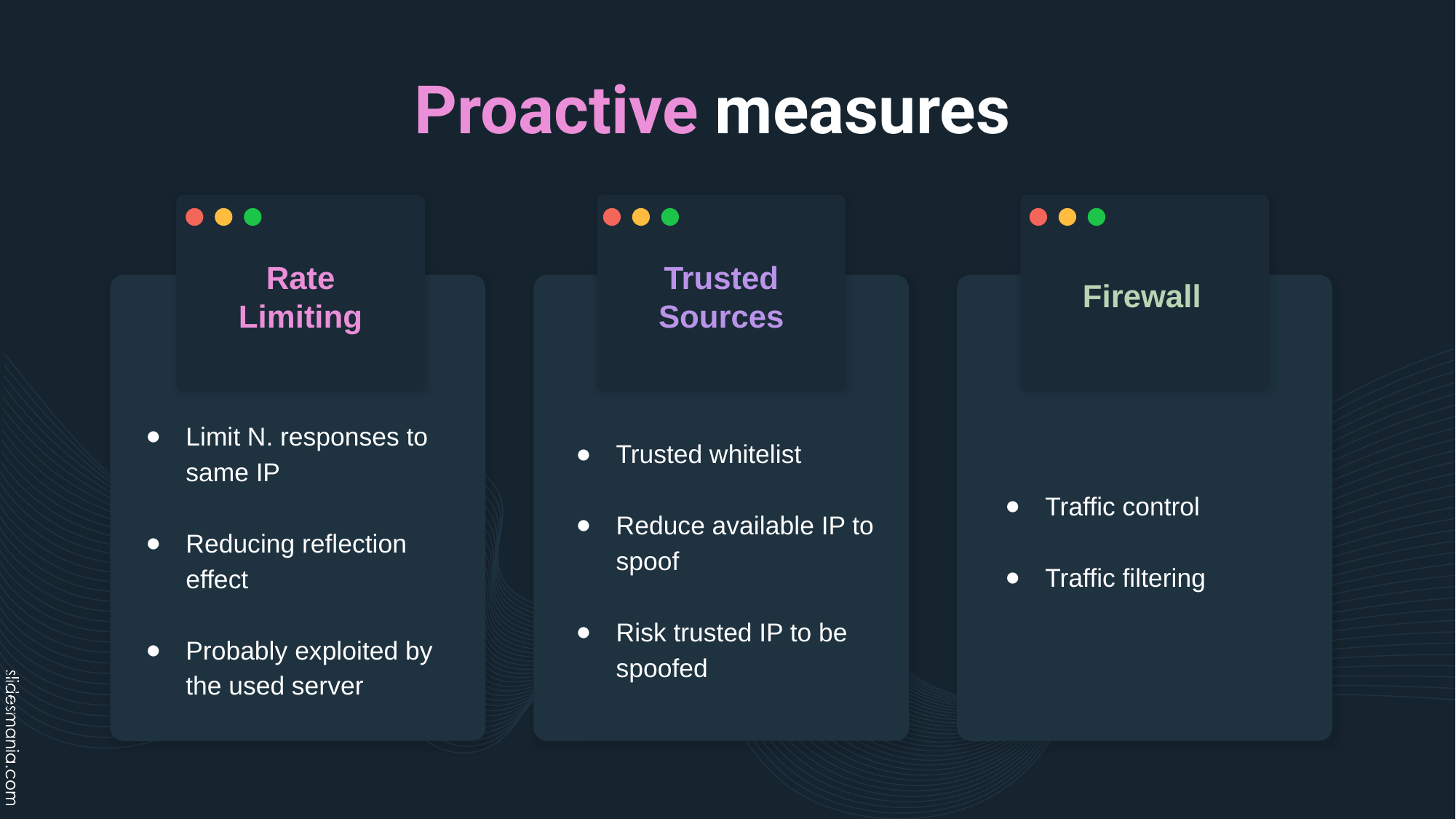

# Proactive measures
Trusted Sources
Rate Limiting
Firewall
Limit N. responses to same IP

Reducing reflection effect

Probably exploited by the used server
Trusted whitelist

Reduce available IP to spoof

Risk trusted IP to be spoofed

Traffic control

Traffic filtering